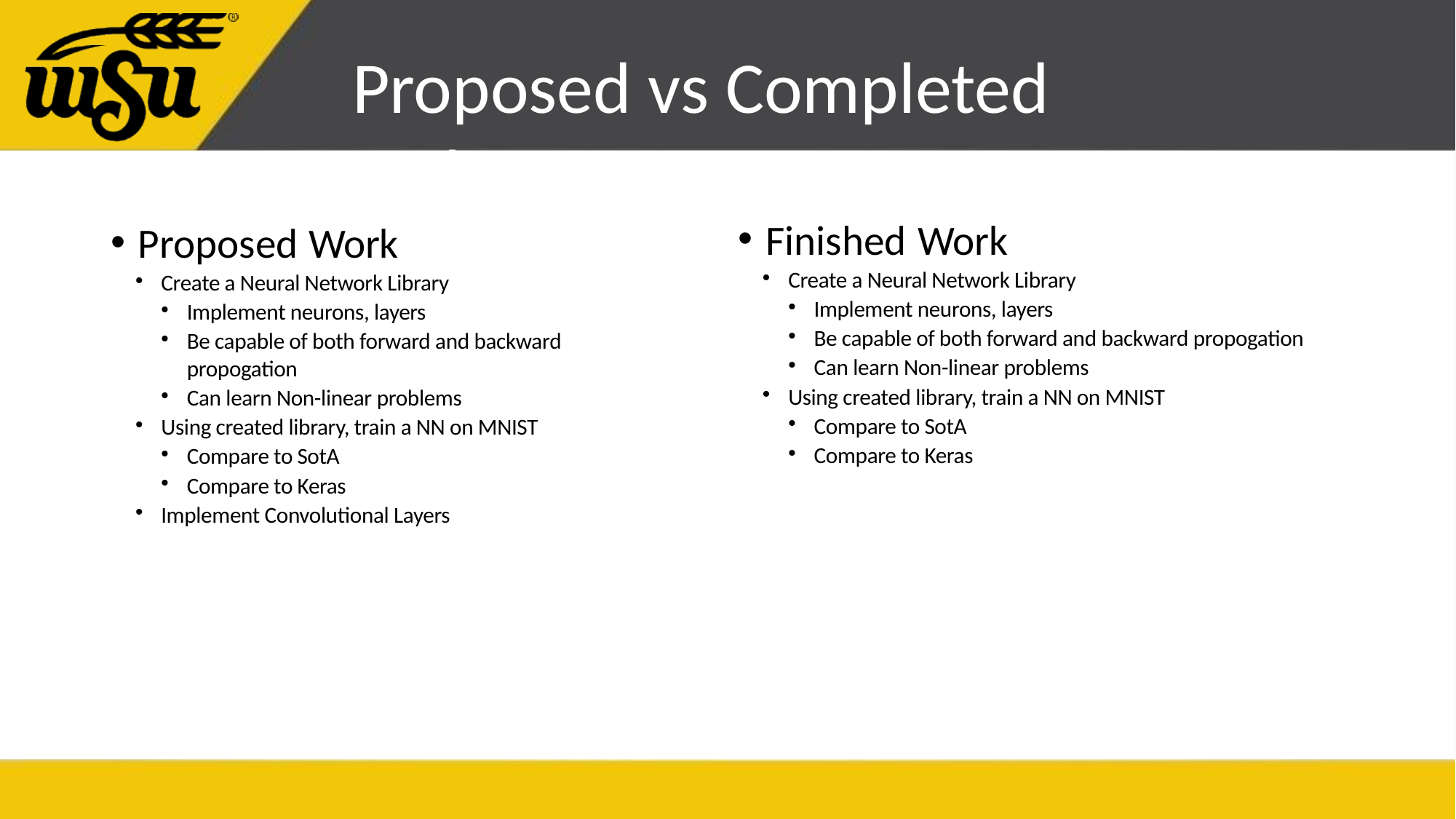

# Proposed vs Completed Tasks
Finished Work
Create a Neural Network Library
Implement neurons, layers
Be capable of both forward and backward propogation
Can learn Non-linear problems
Using created library, train a NN on MNIST
Compare to SotA
Compare to Keras
Proposed Work
Create a Neural Network Library
Implement neurons, layers
Be capable of both forward and backward propogation
Can learn Non-linear problems
Using created library, train a NN on MNIST
Compare to SotA
Compare to Keras
Implement Convolutional Layers